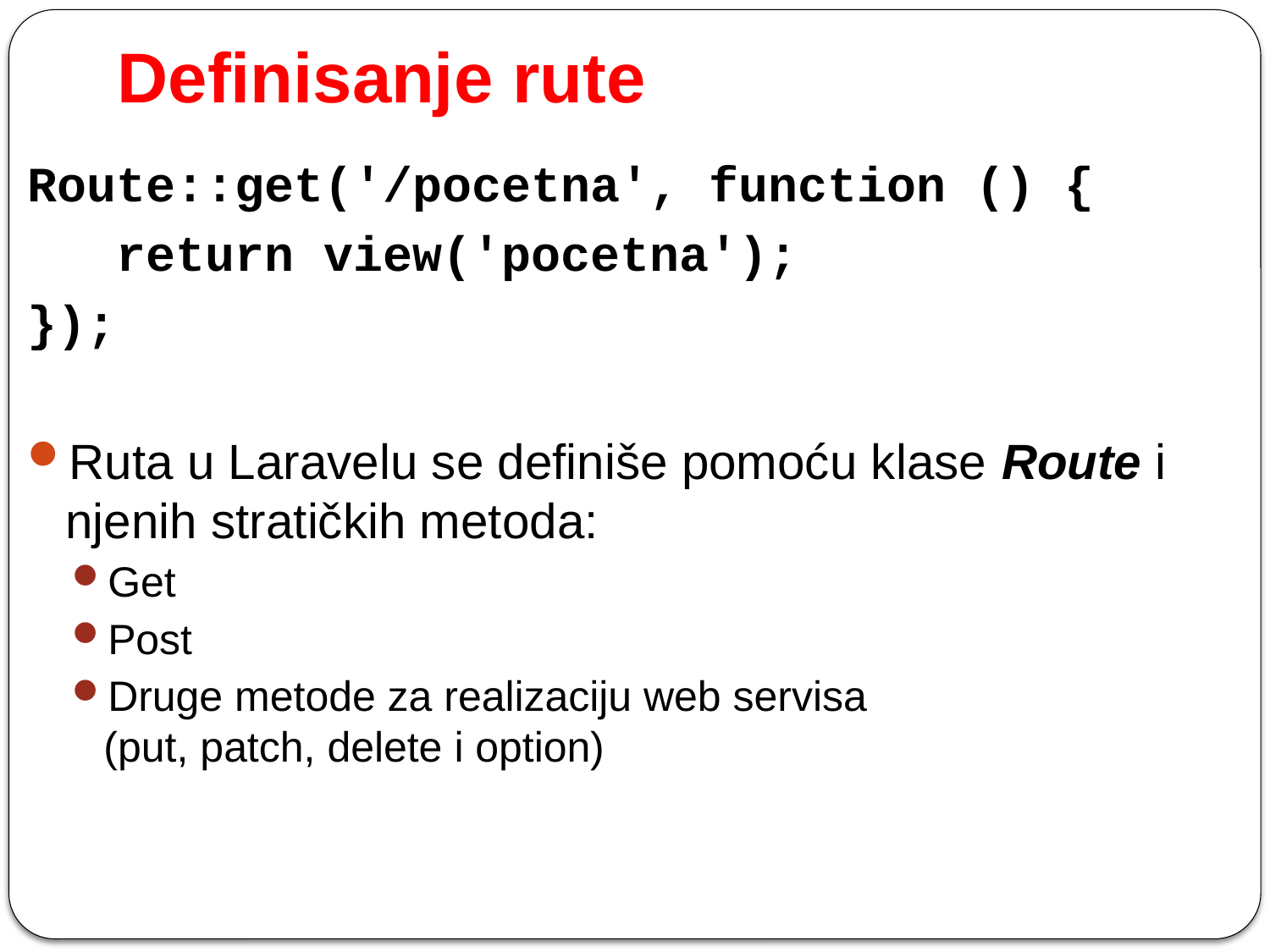

# Definisanje rute
Route::get('/pocetna', function () {
   return view('pocetna');
});

Ruta u Laravelu se definiše pomoću klase Route i njenih stratičkih metoda:
Get
Post
Druge metode za realizaciju web servisa
(put, patch, delete i option)